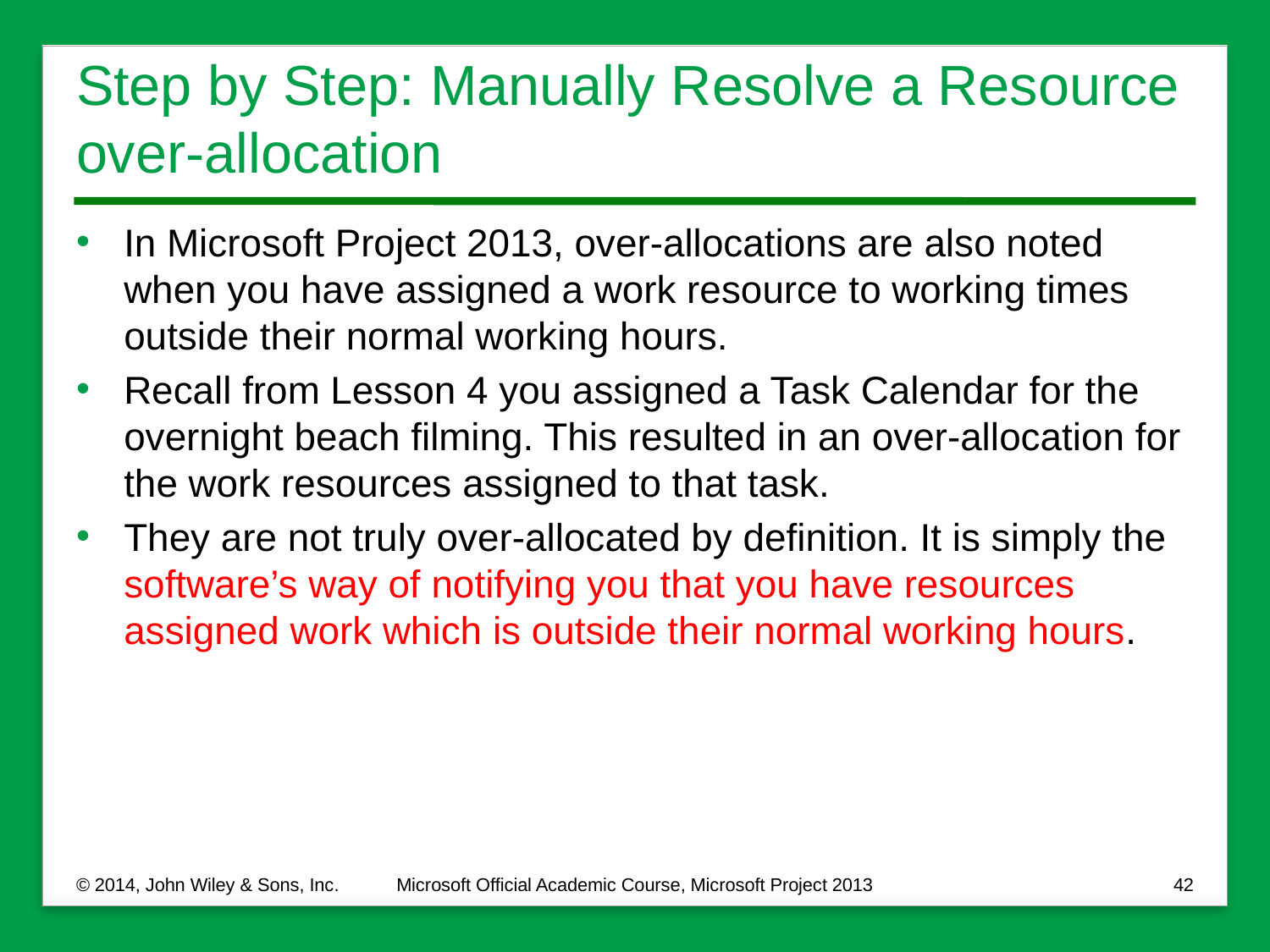

# Step by Step: Manually Resolve a Resource over-allocation
In Microsoft Project 2013, over-allocations are also noted when you have assigned a work resource to working times outside their normal working hours.
Recall from Lesson 4 you assigned a Task Calendar for the overnight beach filming. This resulted in an over-allocation for the work resources assigned to that task.
They are not truly over-allocated by definition. It is simply the software’s way of notifying you that you have resources assigned work which is outside their normal working hours.
© 2014, John Wiley & Sons, Inc.
Microsoft Official Academic Course, Microsoft Project 2013
42